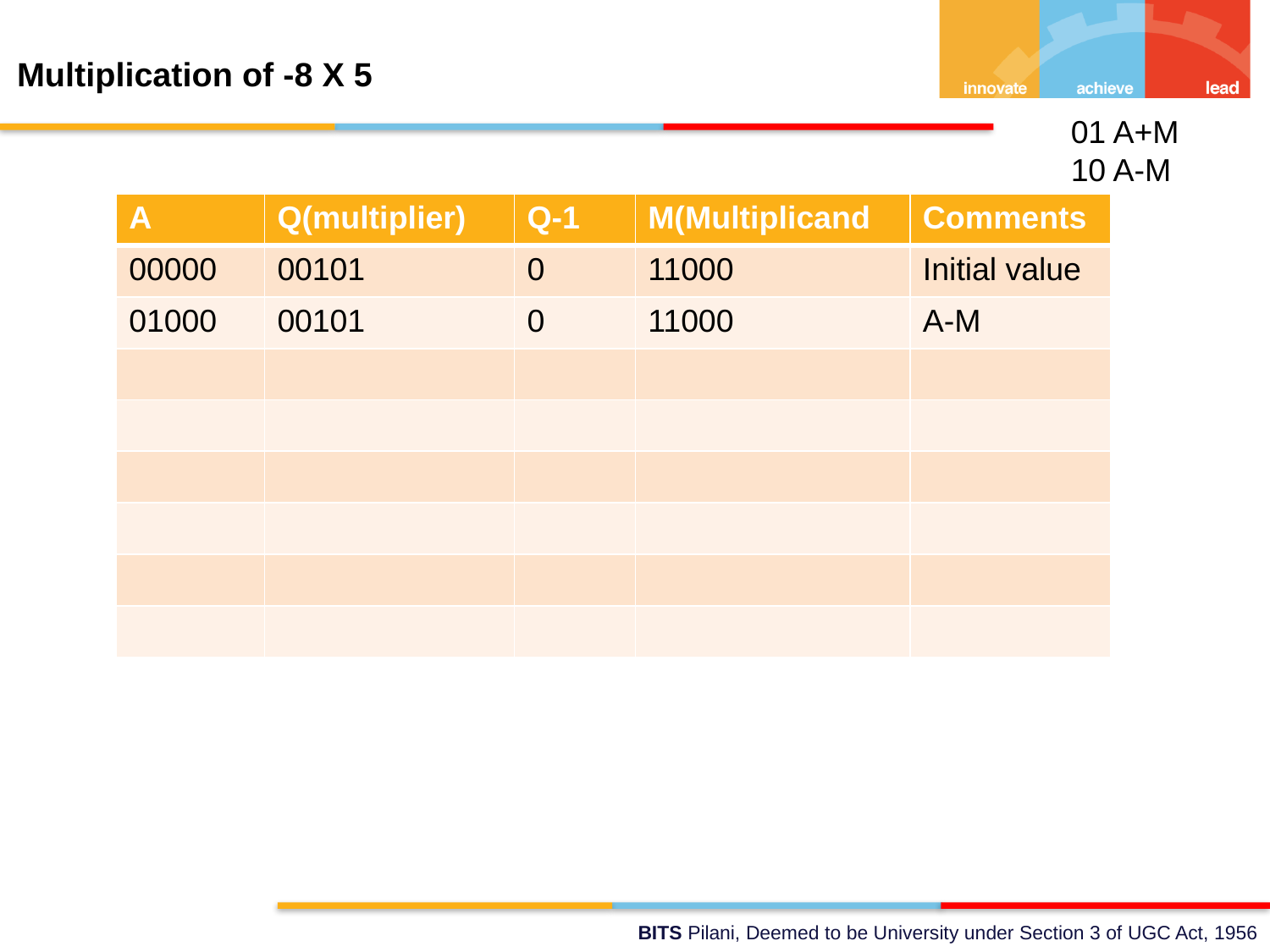

# Multiplication of -8 X 5
01 A+M
10 A-M
| A | Q(multiplier) | Q-1 | M(Multiplicand | Comments |
| --- | --- | --- | --- | --- |
| 00000 | 00101 | 0 | 11000 | Initial value |
| 01000 | 00101 | 0 | 11000 | A-M |
|  |  |  |  |  |
|  |  |  |  |  |
|  |  |  |  |  |
|  |  |  |  |  |
|  |  |  |  |  |
|  |  |  |  |  |